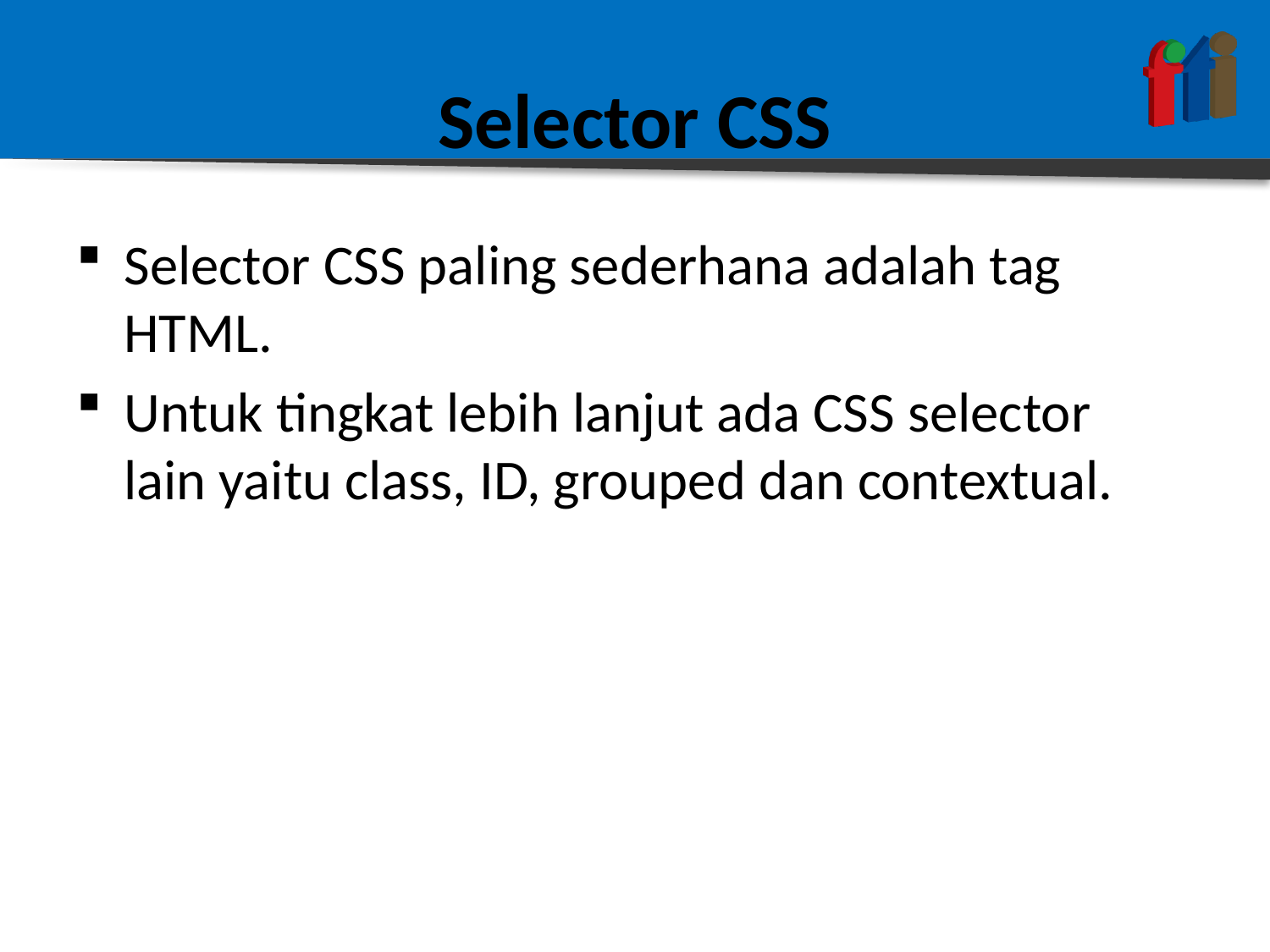

# Selector CSS
Selector CSS paling sederhana adalah tag HTML.
Untuk tingkat lebih lanjut ada CSS selector  lain yaitu class, ID, grouped dan contextual.